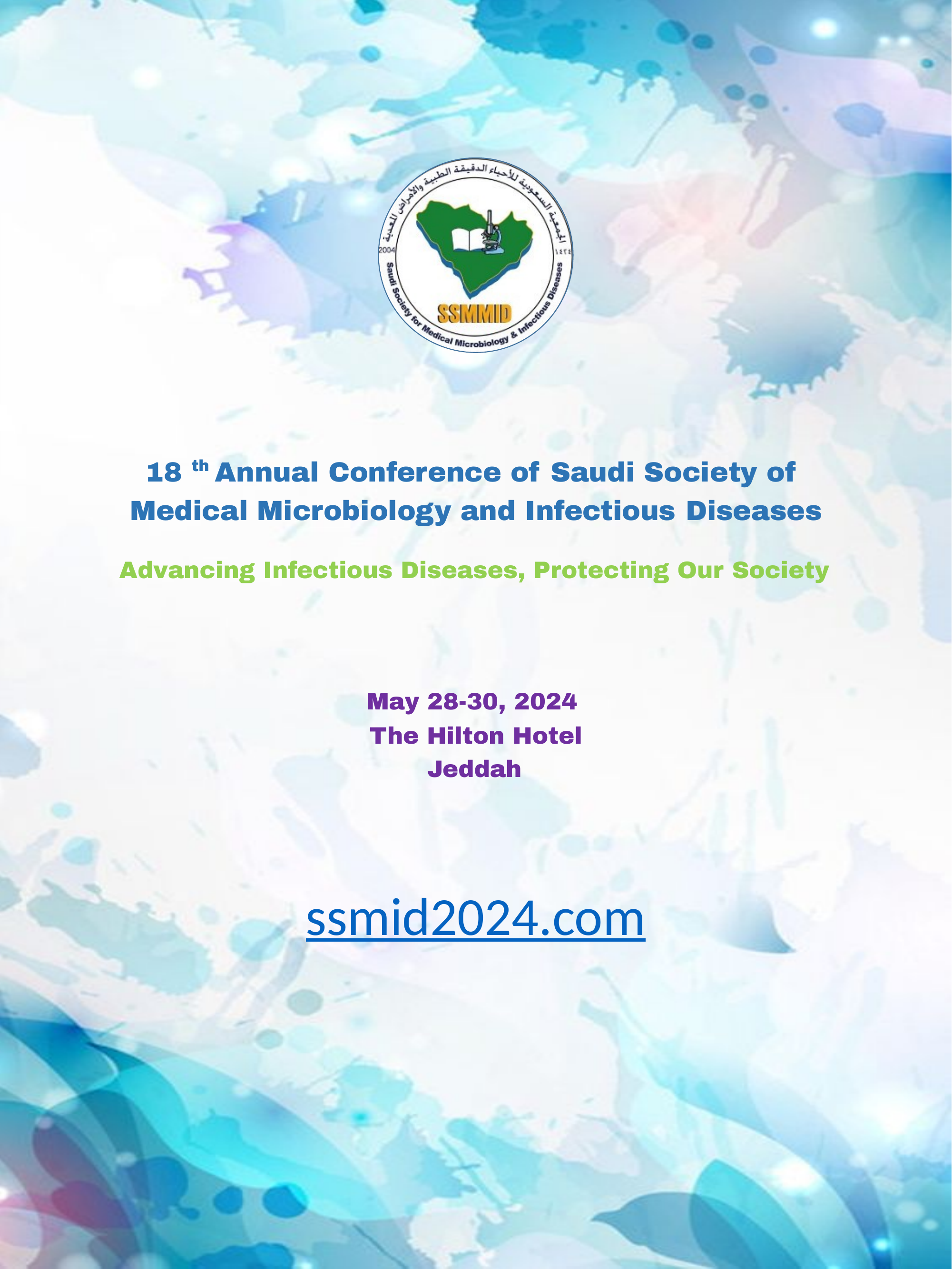

18 th Annual Conference of Saudi Society of  Medical Microbiology and Infectious Diseases

Advancing Infectious Diseases, Protecting Our Society
May 28-30, 2024
The Hilton Hotel
Jeddah
ssmid2024.com